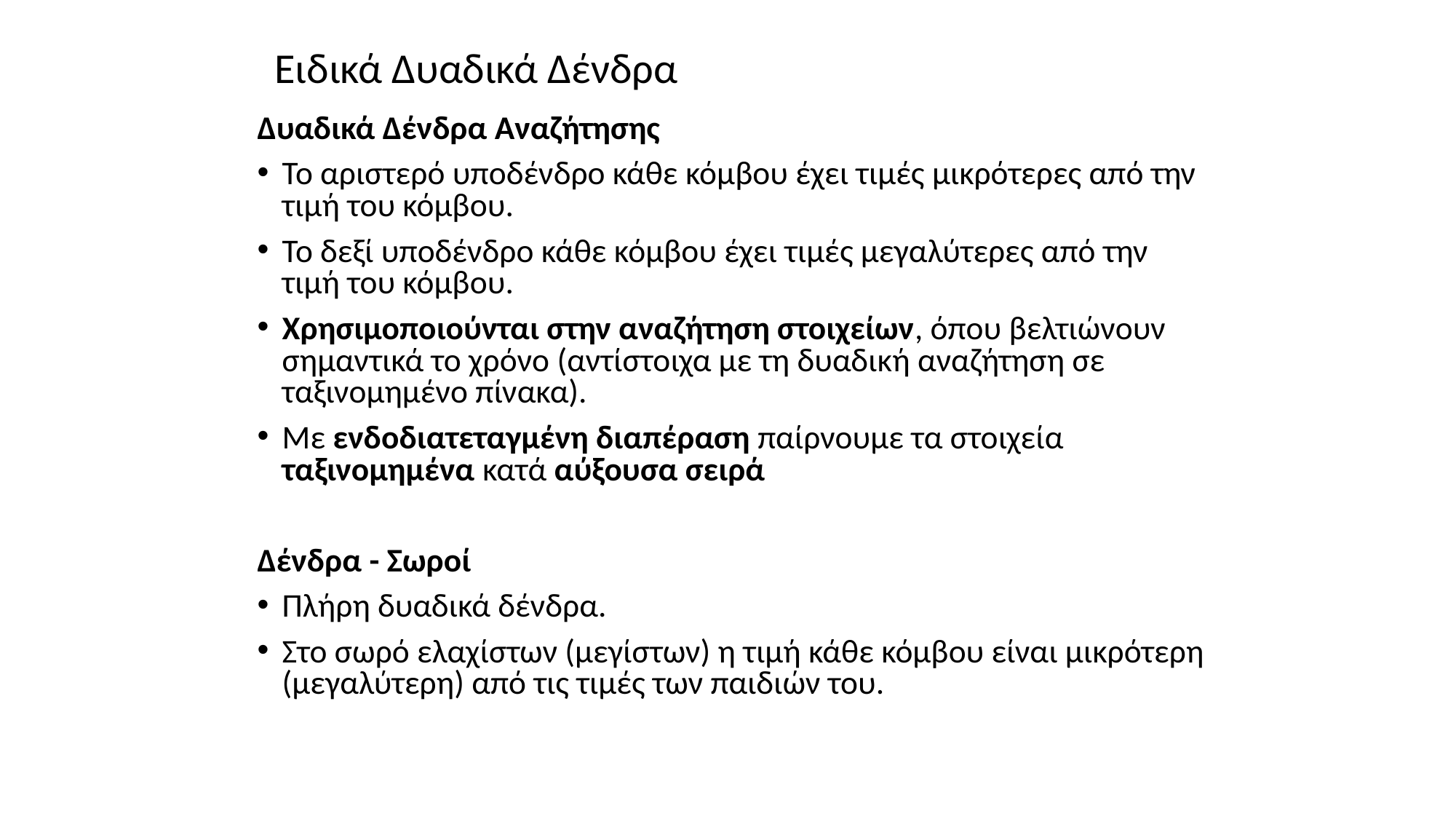

# Ειδικά Δυαδικά Δένδρα
Δυαδικά Δένδρα Αναζήτησης
Το αριστερό υποδένδρο κάθε κόμβου έχει τιμές μικρότερες από την τιμή του κόμβου.
Το δεξί υποδένδρο κάθε κόμβου έχει τιμές μεγαλύτερες από την τιμή του κόμβου.
Χρησιμοποιούνται στην αναζήτηση στοιχείων, όπου βελτιώνουν σημαντικά το χρόνο (αντίστοιχα με τη δυαδική αναζήτηση σε ταξινομημένο πίνακα).
Με ενδοδιατεταγμένη διαπέραση παίρνουμε τα στοιχεία ταξινομημένα κατά αύξουσα σειρά

Δένδρα - Σωροί
Πλήρη δυαδικά δένδρα.
Στο σωρό ελαχίστων (μεγίστων) η τιμή κάθε κόμβου είναι μικρότερη (μεγαλύτερη) από τις τιμές των παιδιών του.